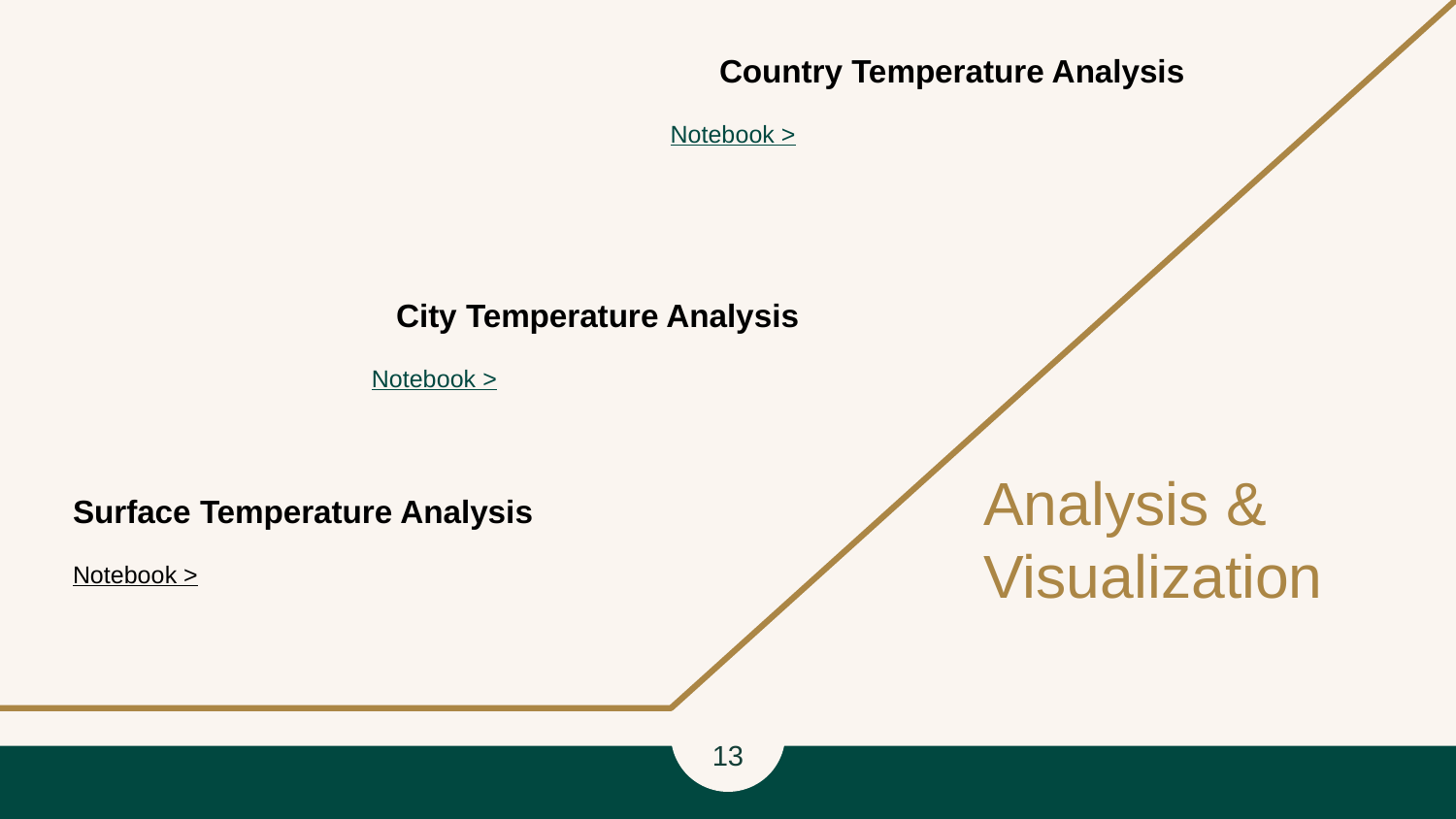

Country Temperature Analysis
Notebook >
City Temperature Analysis
Notebook >
Analysis & Visualization
Surface Temperature Analysis
Notebook >